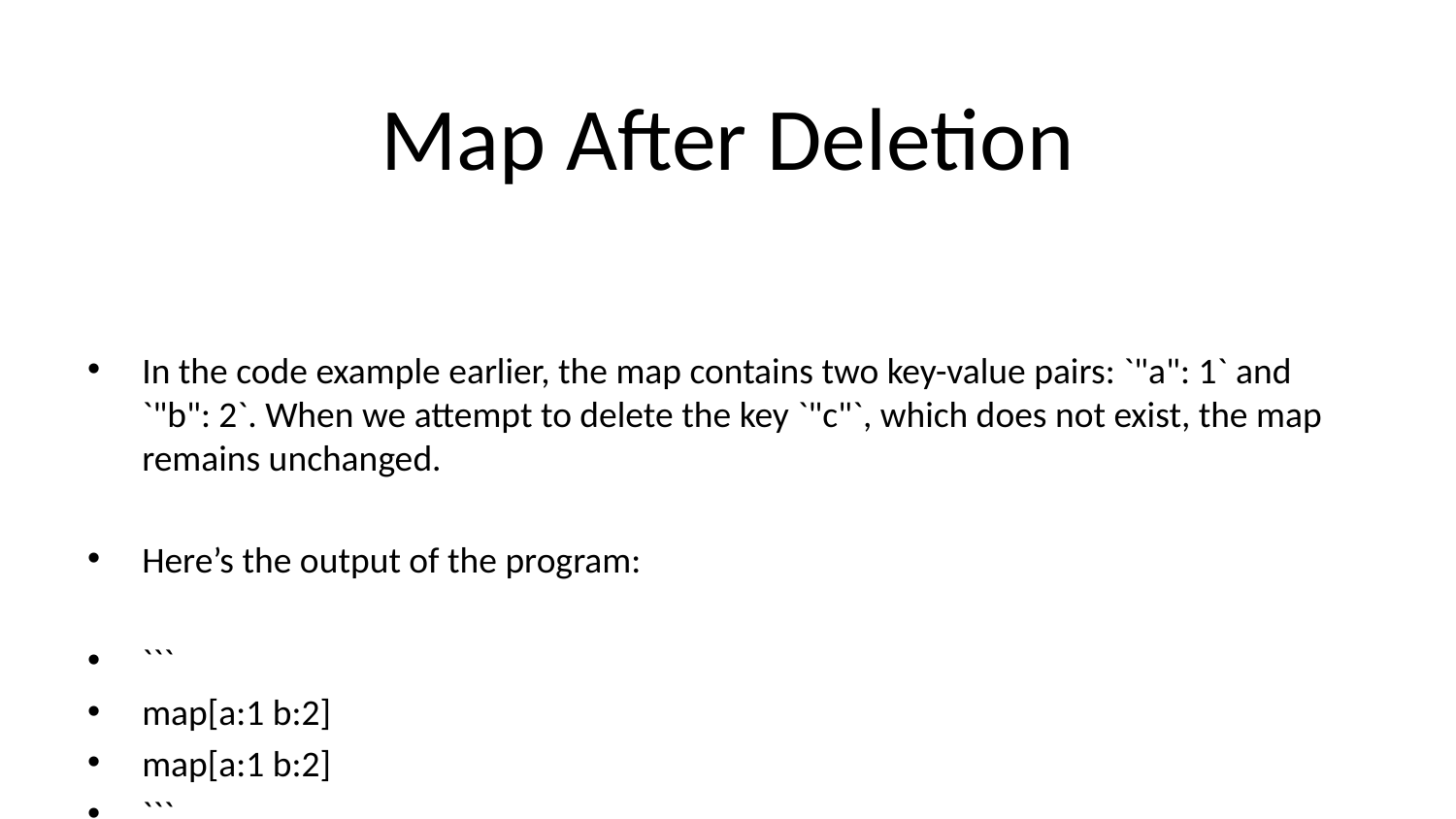

# Map After Deletion

In the code example earlier, the map contains two key-value pairs: `"a": 1` and `"b": 2`. When we attempt to delete the key `"c"`, which does not exist, the map remains unchanged.

Here’s the output of the program:

```
map[a:1 b:2]
map[a:1 b:2]
```

This shows that after calling `delete(m, "c")`, the map's contents are the same as before, and no error occurs. The `delete()` function silently handles non-existing keys.